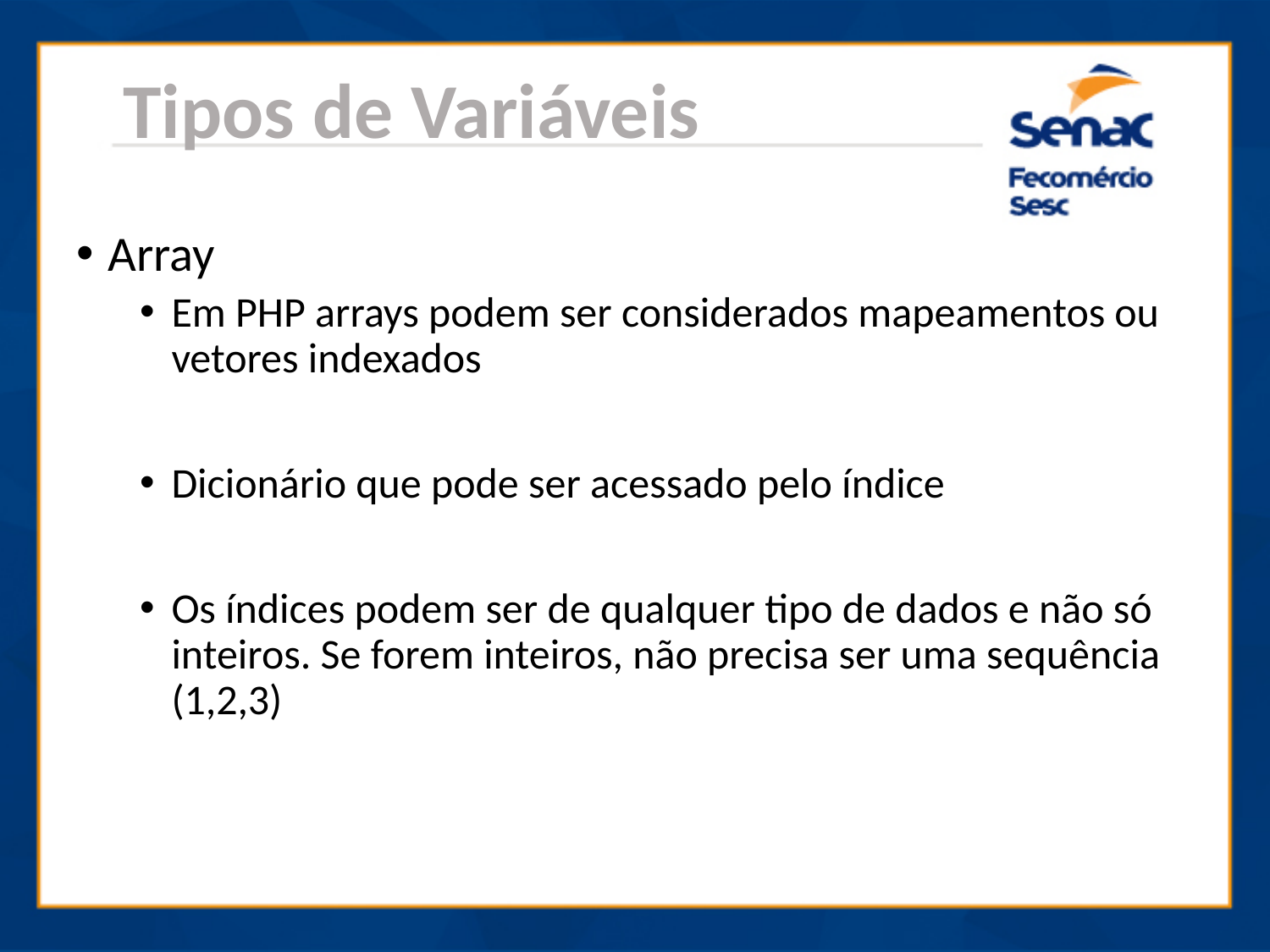

Tipos de Variáveis
Array
Em PHP arrays podem ser considerados mapeamentos ou vetores indexados

Dicionário que pode ser acessado pelo índice

Os índices podem ser de qualquer tipo de dados e não só inteiros. Se forem inteiros, não precisa ser uma sequência (1,2,3)